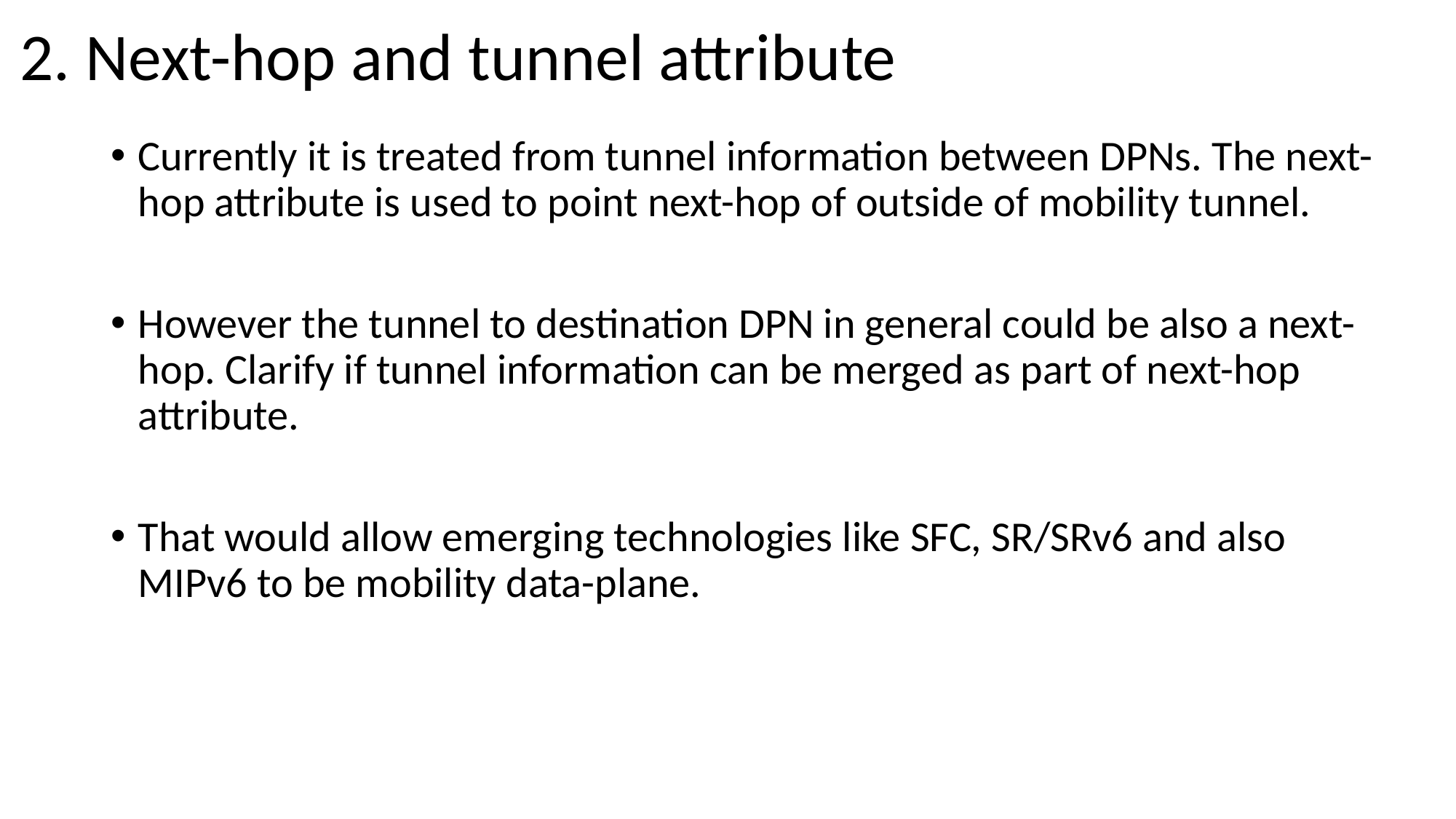

# 2. Next-hop and tunnel attribute
Currently it is treated from tunnel information between DPNs. The next-hop attribute is used to point next-hop of outside of mobility tunnel.

However the tunnel to destination DPN in general could be also a next-hop. Clarify if tunnel information can be merged as part of next-hop attribute.

That would allow emerging technologies like SFC, SR/SRv6 and also MIPv6 to be mobility data-plane.